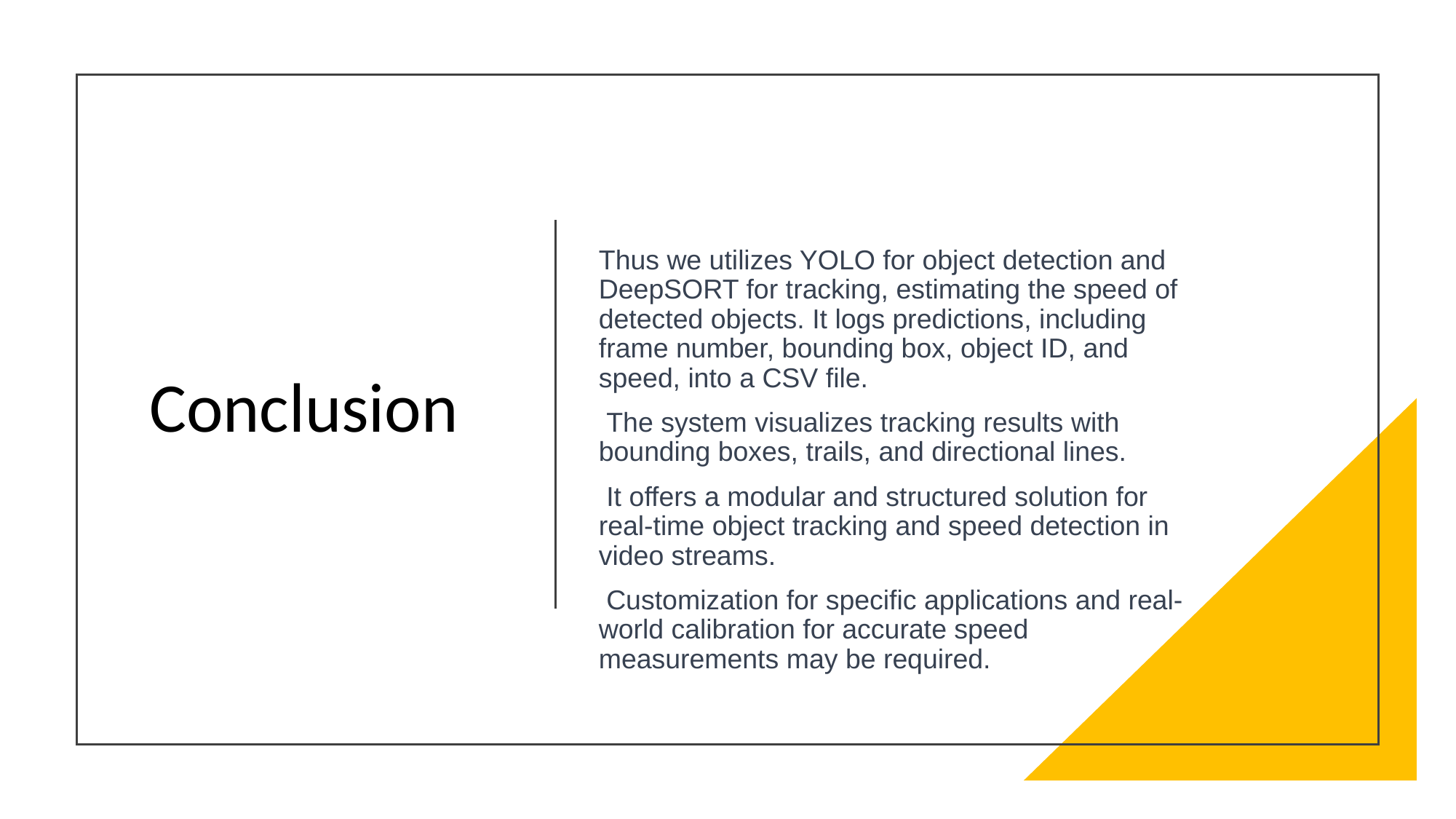

# Conclusion
Thus we utilizes YOLO for object detection and DeepSORT for tracking, estimating the speed of detected objects. It logs predictions, including frame number, bounding box, object ID, and speed, into a CSV file.
 The system visualizes tracking results with bounding boxes, trails, and directional lines.
 It offers a modular and structured solution for real-time object tracking and speed detection in video streams.
 Customization for specific applications and real-world calibration for accurate speed measurements may be required.